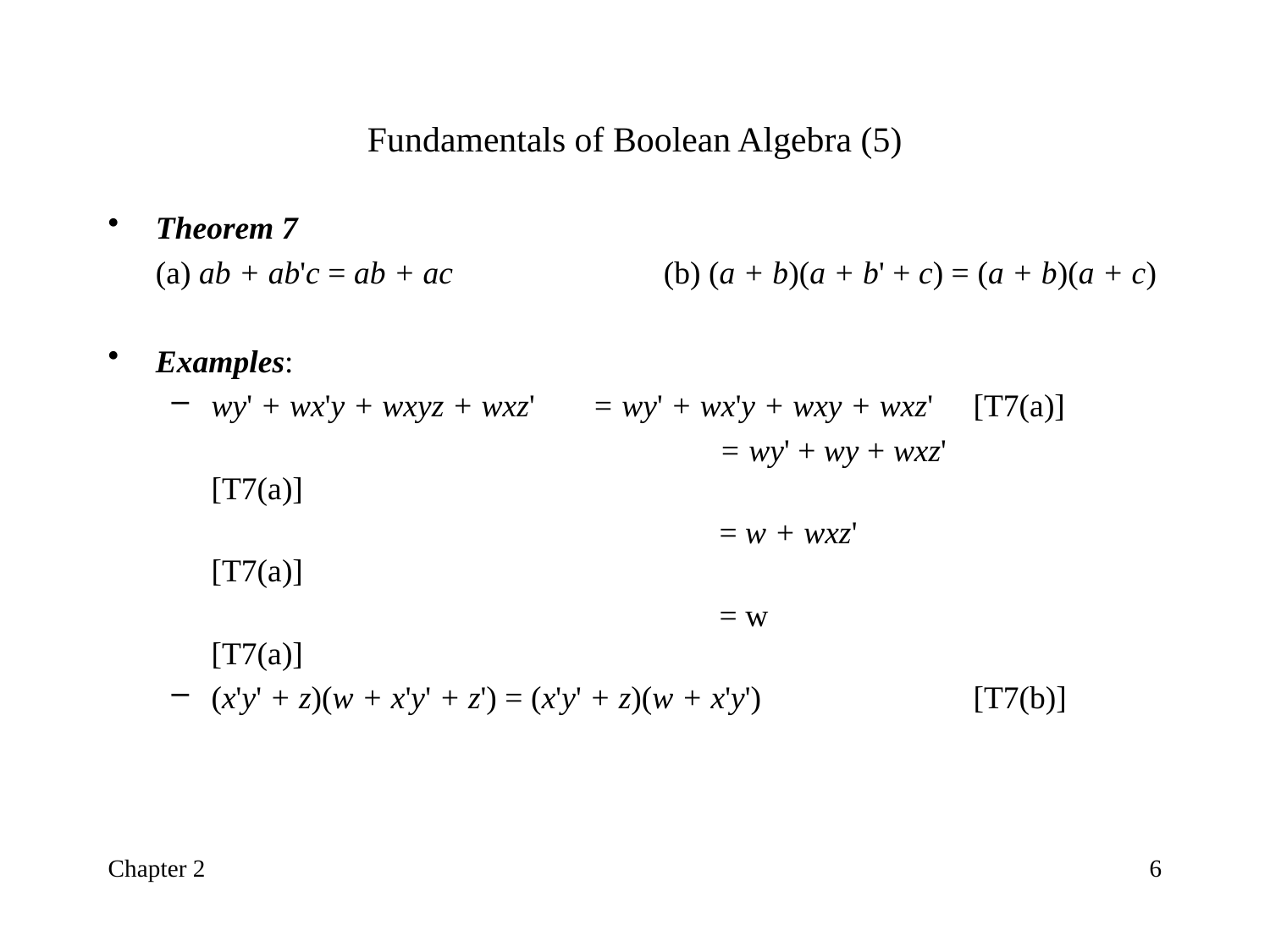

# Fundamentals of Boolean Algebra (5)
Theorem 7
	(a) ab + ab'c = ab + ac		(b) (a + b)(a + b' + c) = (a + b)(a + c)

Examples:
wy' + wx'y + wxyz + wxz' 	= wy' + wx'y + wxy + wxz'	[T7(a)]
					= wy' + wy + wxz'		[T7(a)]
					= w + wxz'		[T7(a)]
					= w			[T7(a)]
(x'y' + z)(w + x'y' + z') = (x'y' + z)(w + x'y')		[T7(b)]

Chapter 2
6